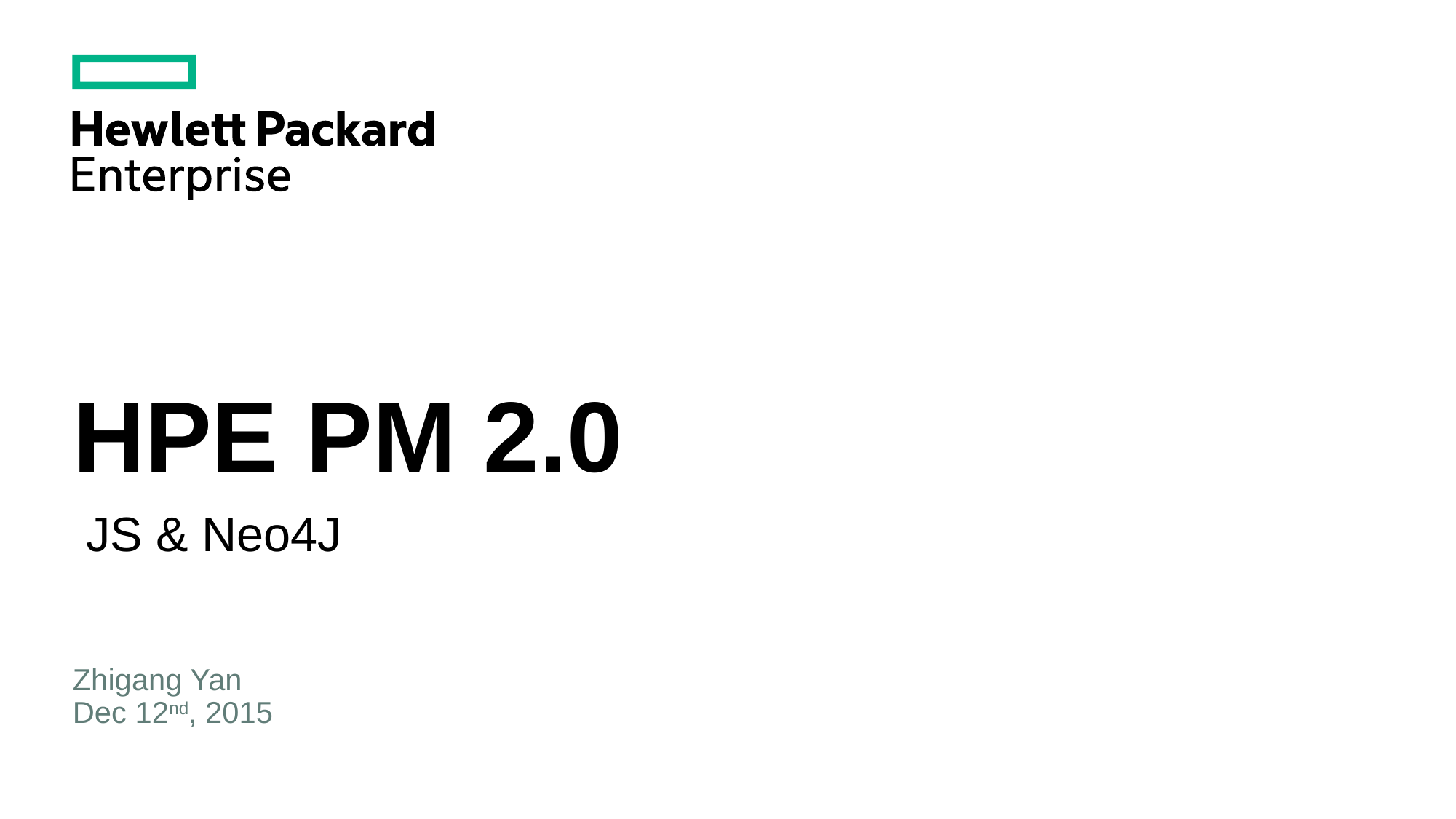

# HPE PM 2.0
 JS & Neo4J
Zhigang Yan
Dec 12nd, 2015